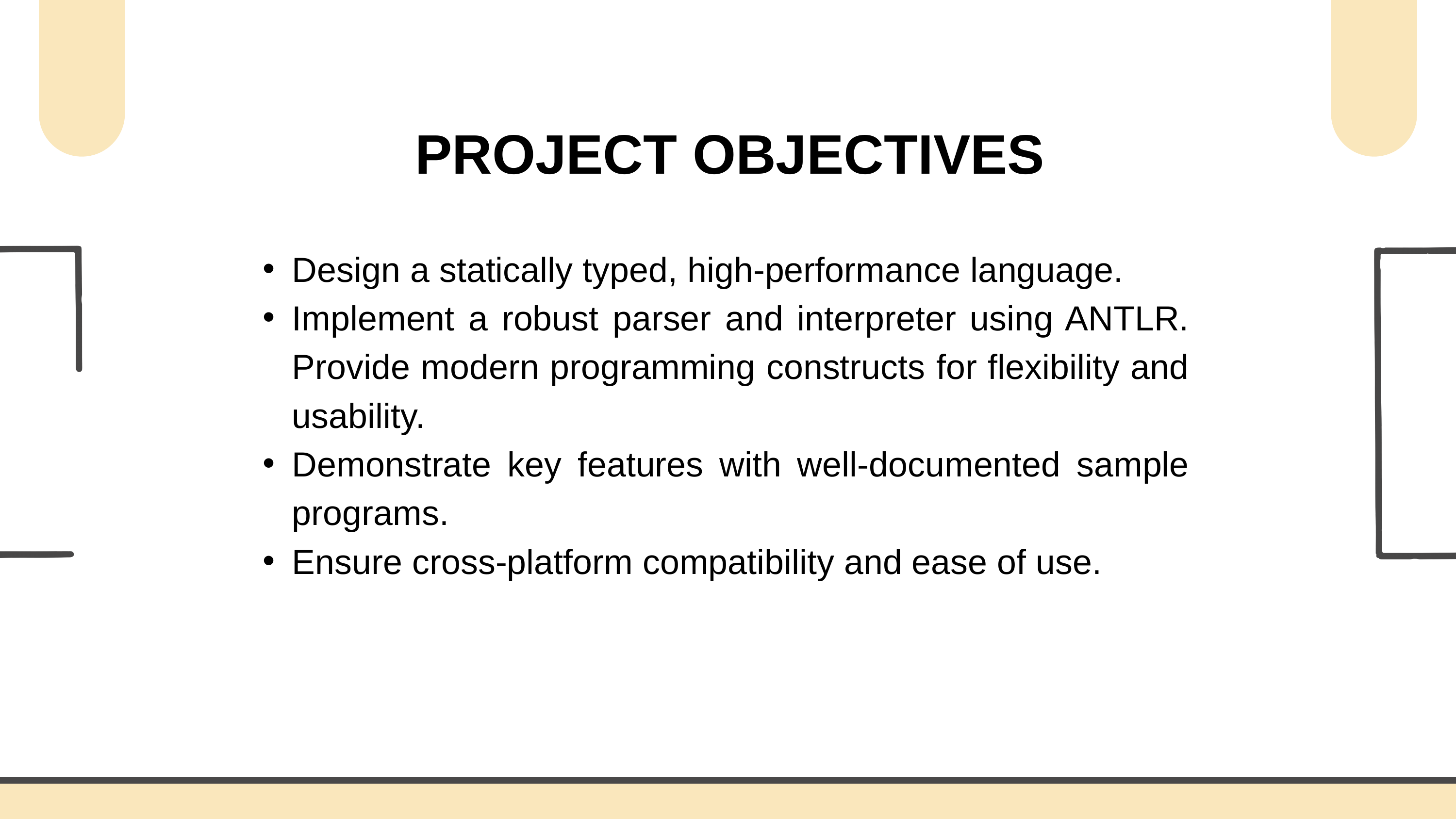

PROJECT OBJECTIVES
Design a statically typed, high-performance language.
Implement a robust parser and interpreter using ANTLR. Provide modern programming constructs for flexibility and usability.
Demonstrate key features with well-documented sample programs.
Ensure cross-platform compatibility and ease of use.